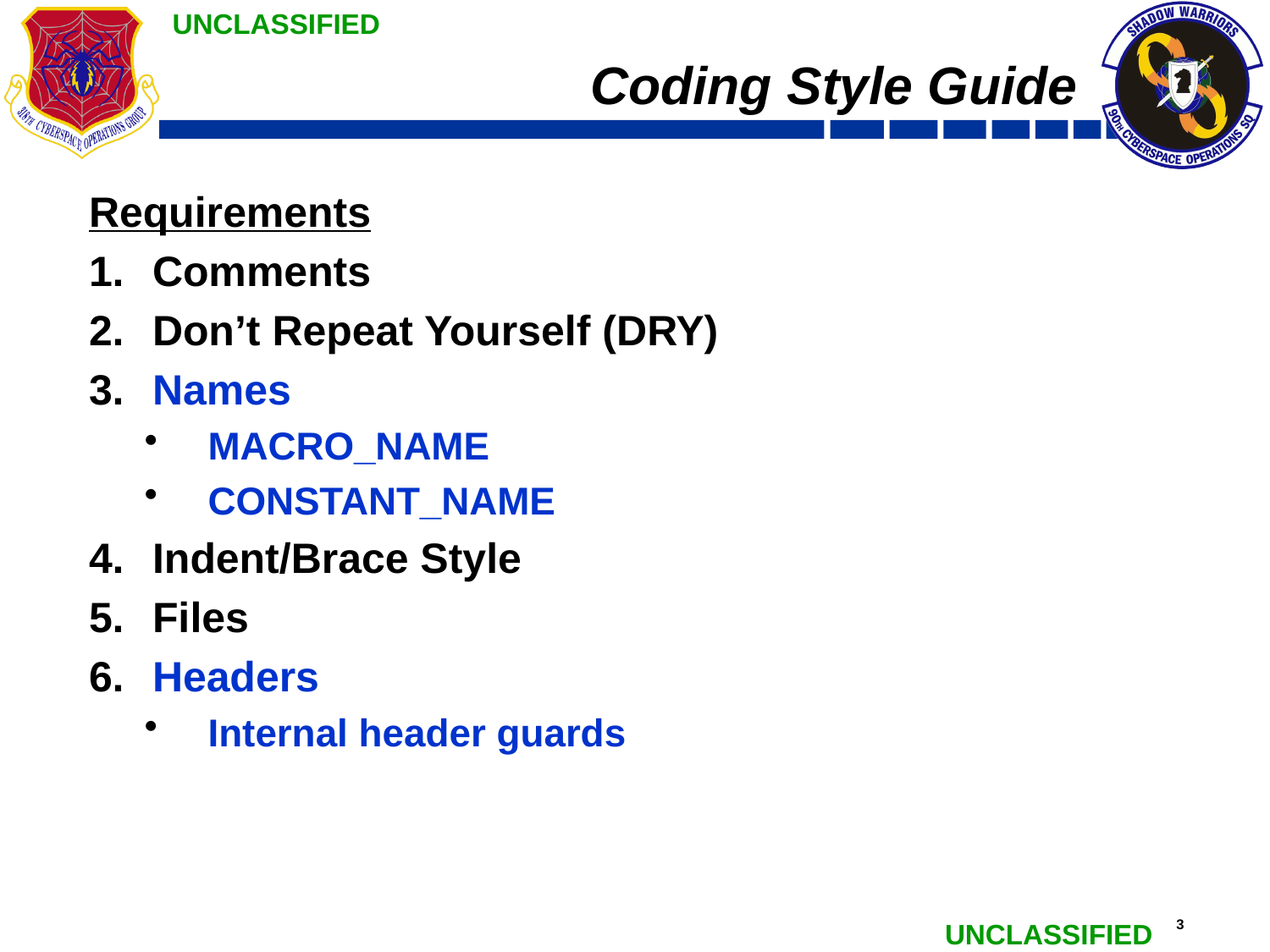

# Coding Style Guide
Requirements
Comments
Don’t Repeat Yourself (DRY)
Names
MACRO_NAME
CONSTANT_NAME
Indent/Brace Style
Files
Headers
Internal header guards